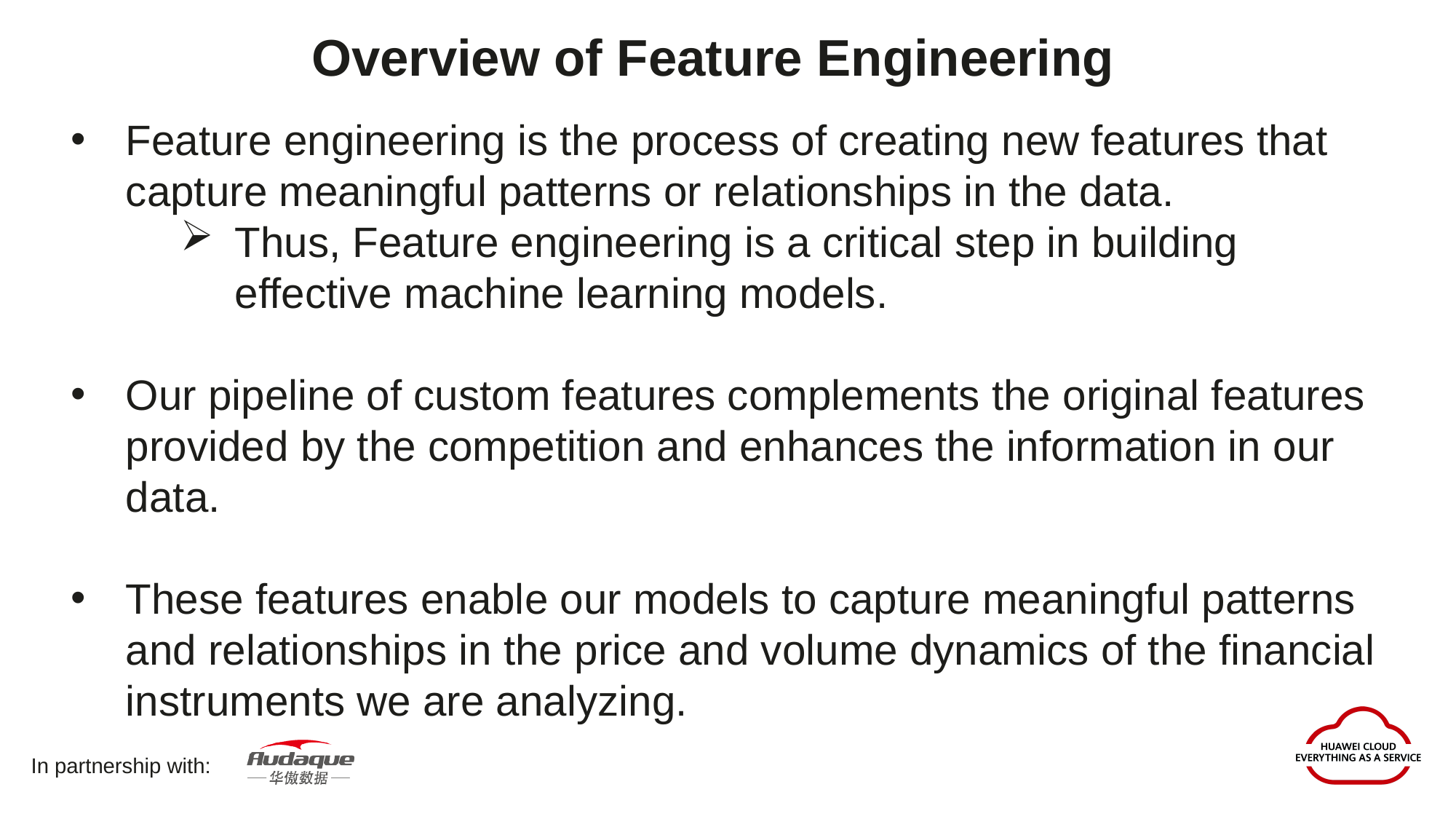

Overview of Feature Engineering
Feature engineering is the process of creating new features that capture meaningful patterns or relationships in the data.
Thus, Feature engineering is a critical step in building effective machine learning models.

Our pipeline of custom features complements the original features provided by the competition and enhances the information in our data.

These features enable our models to capture meaningful patterns and relationships in the price and volume dynamics of the financial instruments we are analyzing.